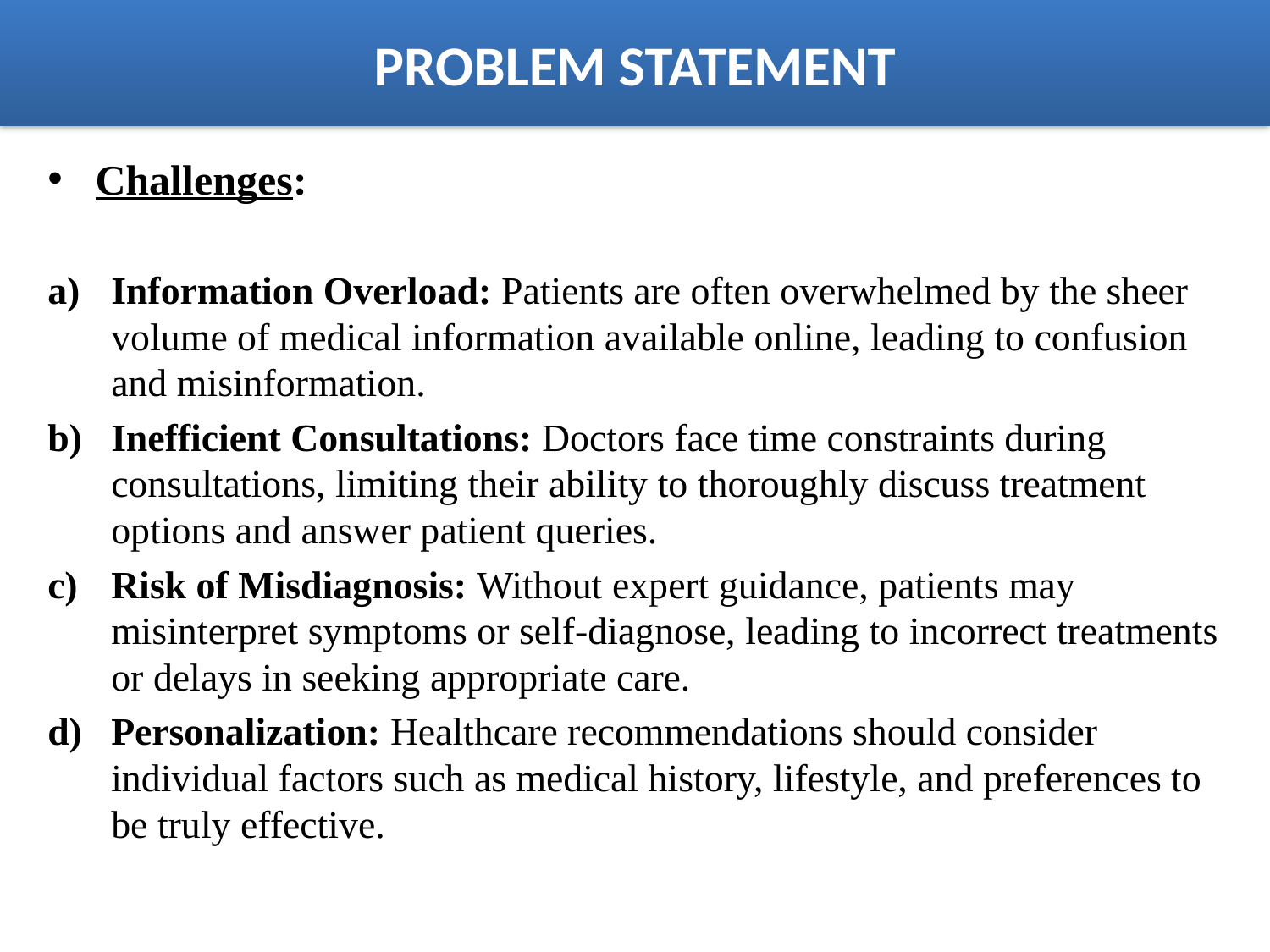

# PROBLEM STATEMENT
Challenges:

Information Overload: Patients are often overwhelmed by the sheer volume of medical information available online, leading to confusion and misinformation.
Inefficient Consultations: Doctors face time constraints during consultations, limiting their ability to thoroughly discuss treatment options and answer patient queries.
Risk of Misdiagnosis: Without expert guidance, patients may misinterpret symptoms or self-diagnose, leading to incorrect treatments or delays in seeking appropriate care.
Personalization: Healthcare recommendations should consider individual factors such as medical history, lifestyle, and preferences to be truly effective.